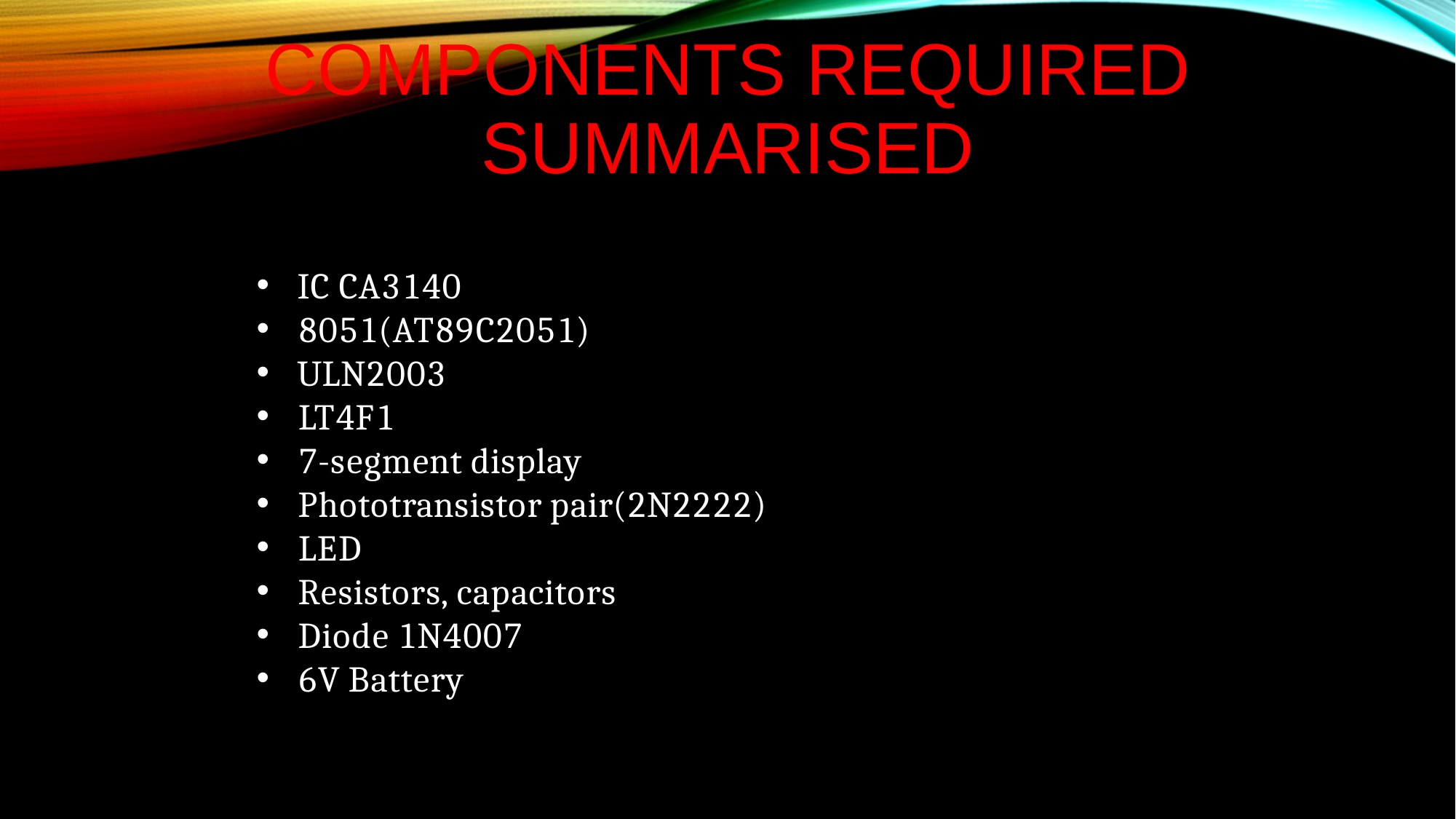

# Components Required summarised
IC CA3140
8051(AT89C2051)
ULN2003
LT4F1
7-segment display
Phototransistor pair(2N2222)
LED
Resistors, capacitors
Diode 1N4007
6V Battery